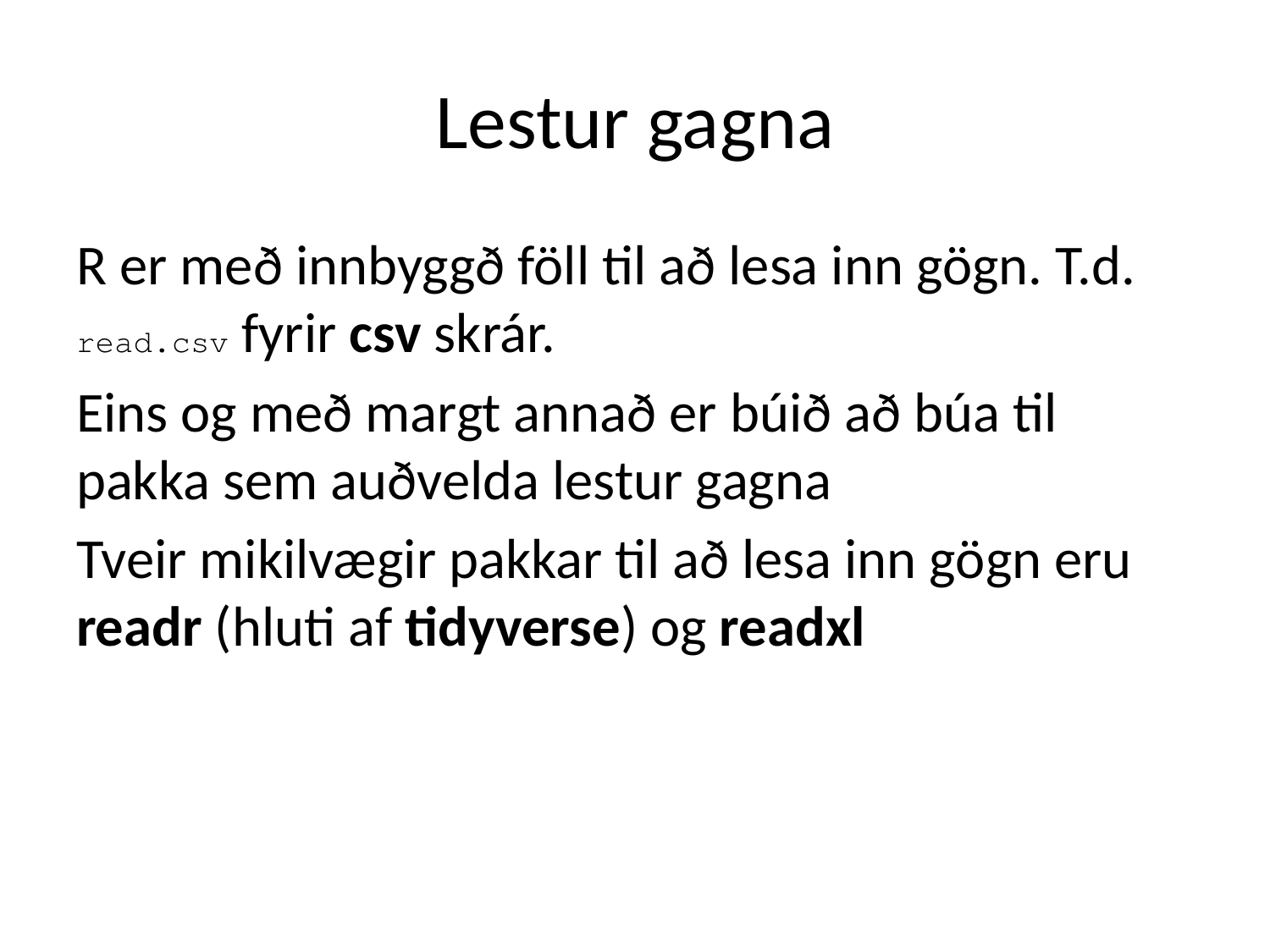

# Lestur gagna
R er með innbyggð föll til að lesa inn gögn. T.d. read.csv fyrir csv skrár.
Eins og með margt annað er búið að búa til pakka sem auðvelda lestur gagna
Tveir mikilvægir pakkar til að lesa inn gögn eru readr (hluti af tidyverse) og readxl